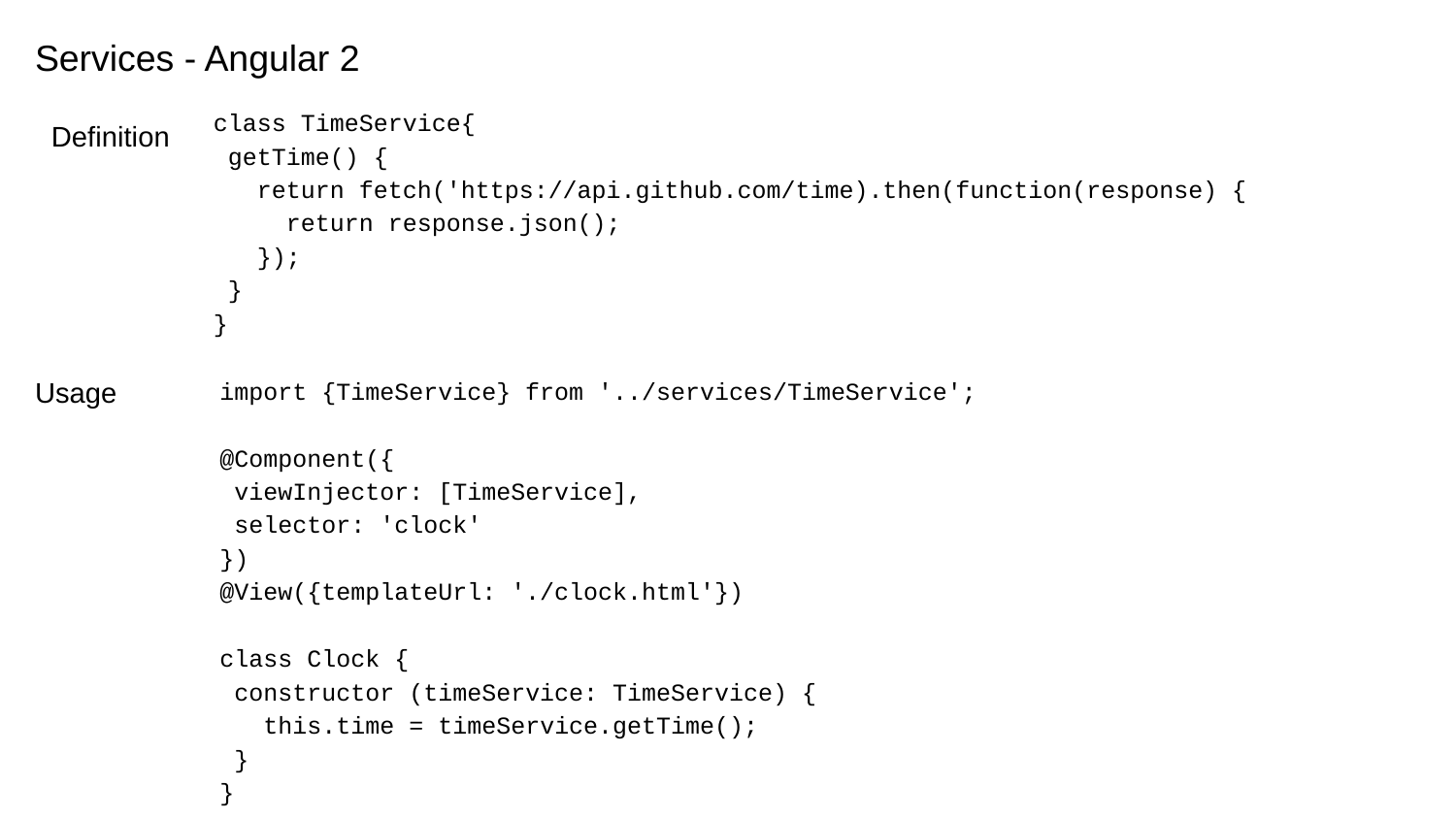

Services - Angular 2
class TimeService{
 getTime() {
   return fetch('https://api.github.com/time).then(function(response) {
     return response.json();
   });
 }
}

Definition
import {TimeService} from '../services/TimeService';

@Component({
 viewInjector: [TimeService],
 selector: 'clock'
})
@View({templateUrl: './clock.html'})

class Clock {
 constructor (timeService: TimeService) {
   this.time = timeService.getTime();
 }
}
Usage